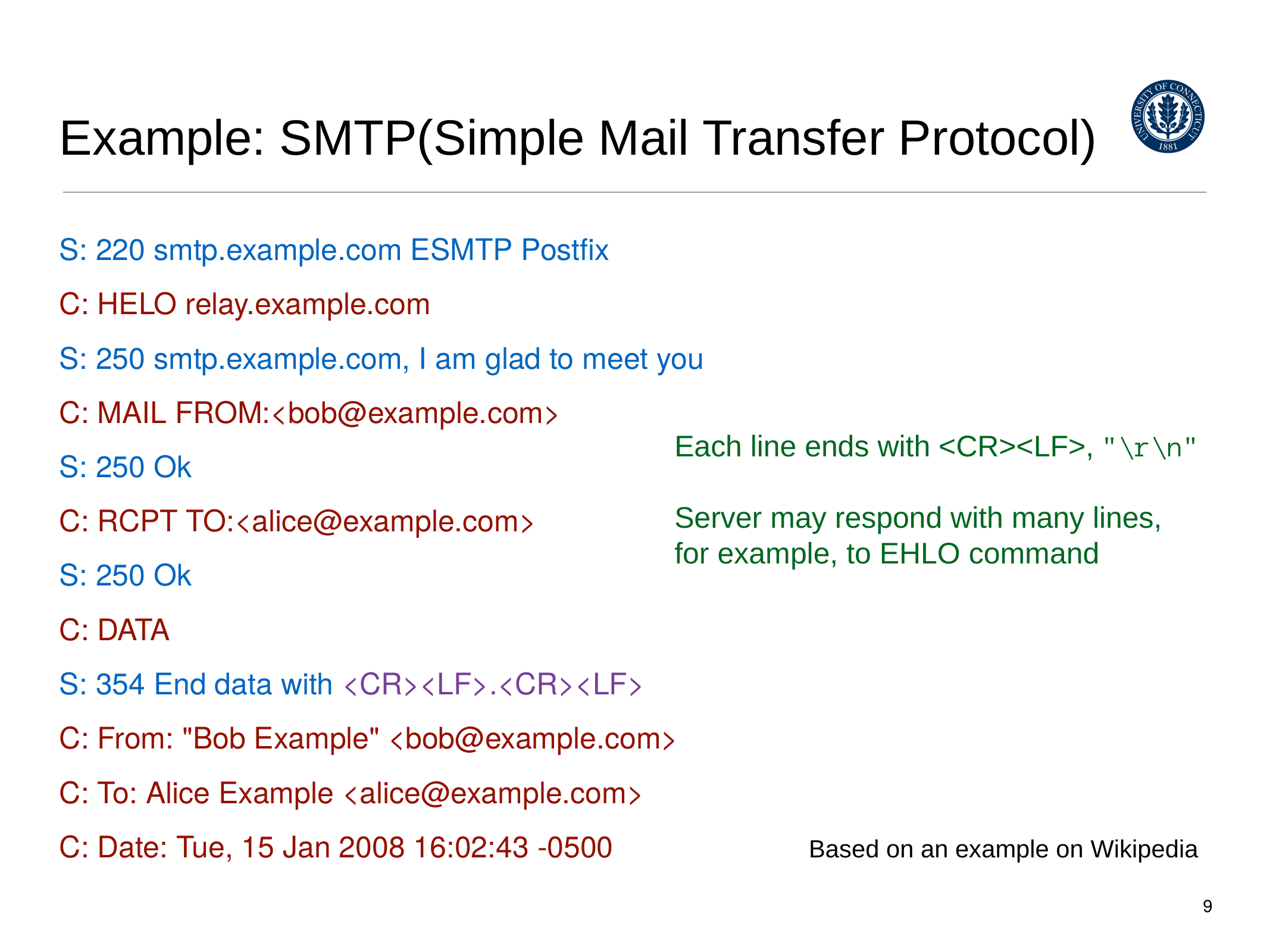

# Example: SMTP(Simple Mail Transfer Protocol)
S: 220 smtp.example.com ESMTP Postfix
C: HELO relay.example.com
S: 250 smtp.example.com, I am glad to meet you
C: MAIL FROM:<bob@example.com>
S: 250 Ok
C: RCPT TO:<alice@example.com>
S: 250 Ok
C: DATA
S: 354 End data with <CR><LF>.<CR><LF>
C: From: "Bob Example" <bob@example.com>
C: To: Alice Example <alice@example.com>
C: Date: Tue, 15 Jan 2008 16:02:43 -0500
Each line ends with <CR><LF>, "\r\n"

Server may respond with many lines,
for example, to EHLO command
Based on an example on Wikipedia
9